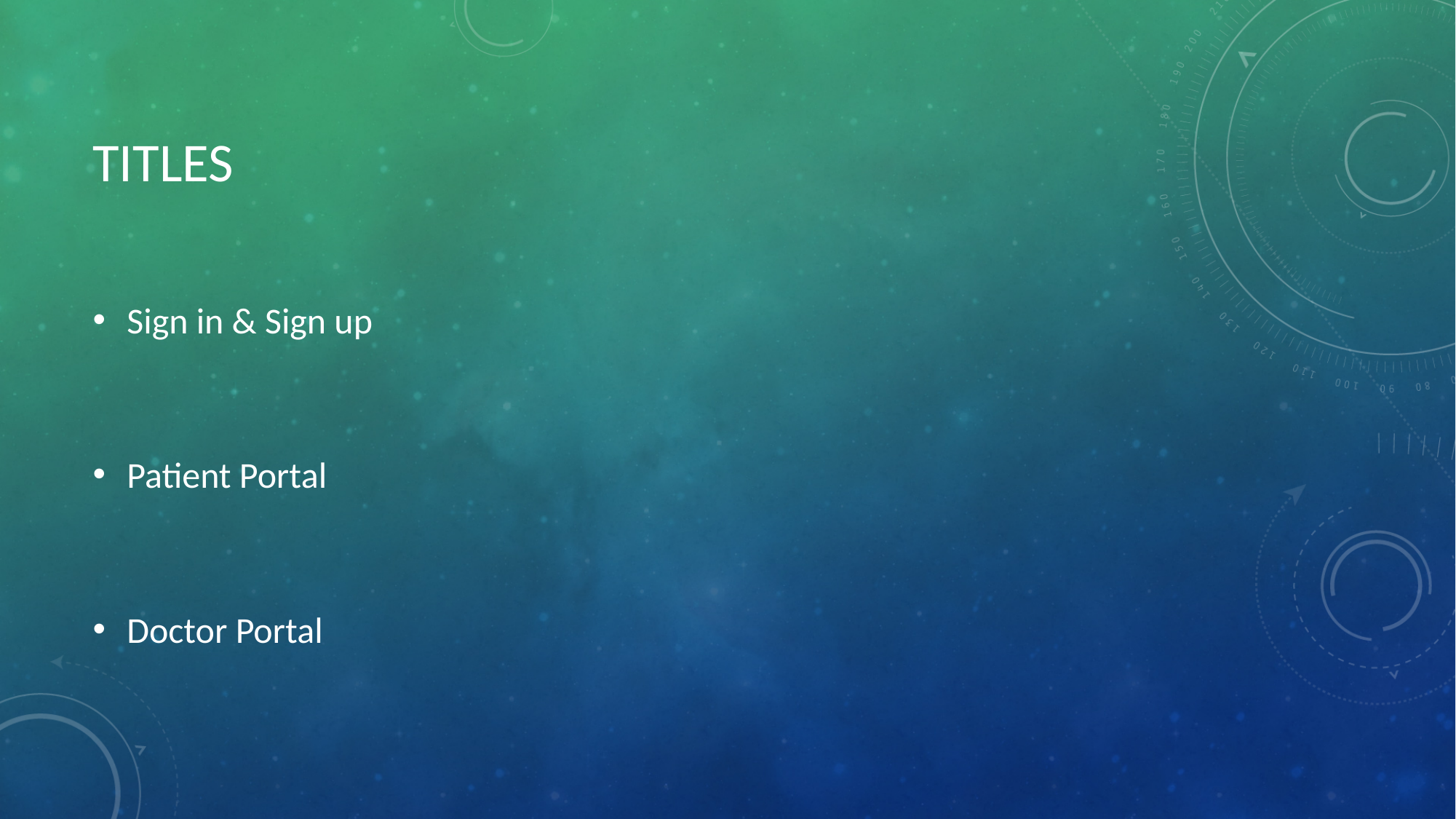

# titles
Sign in & Sign up

Patient Portal

Doctor Portal